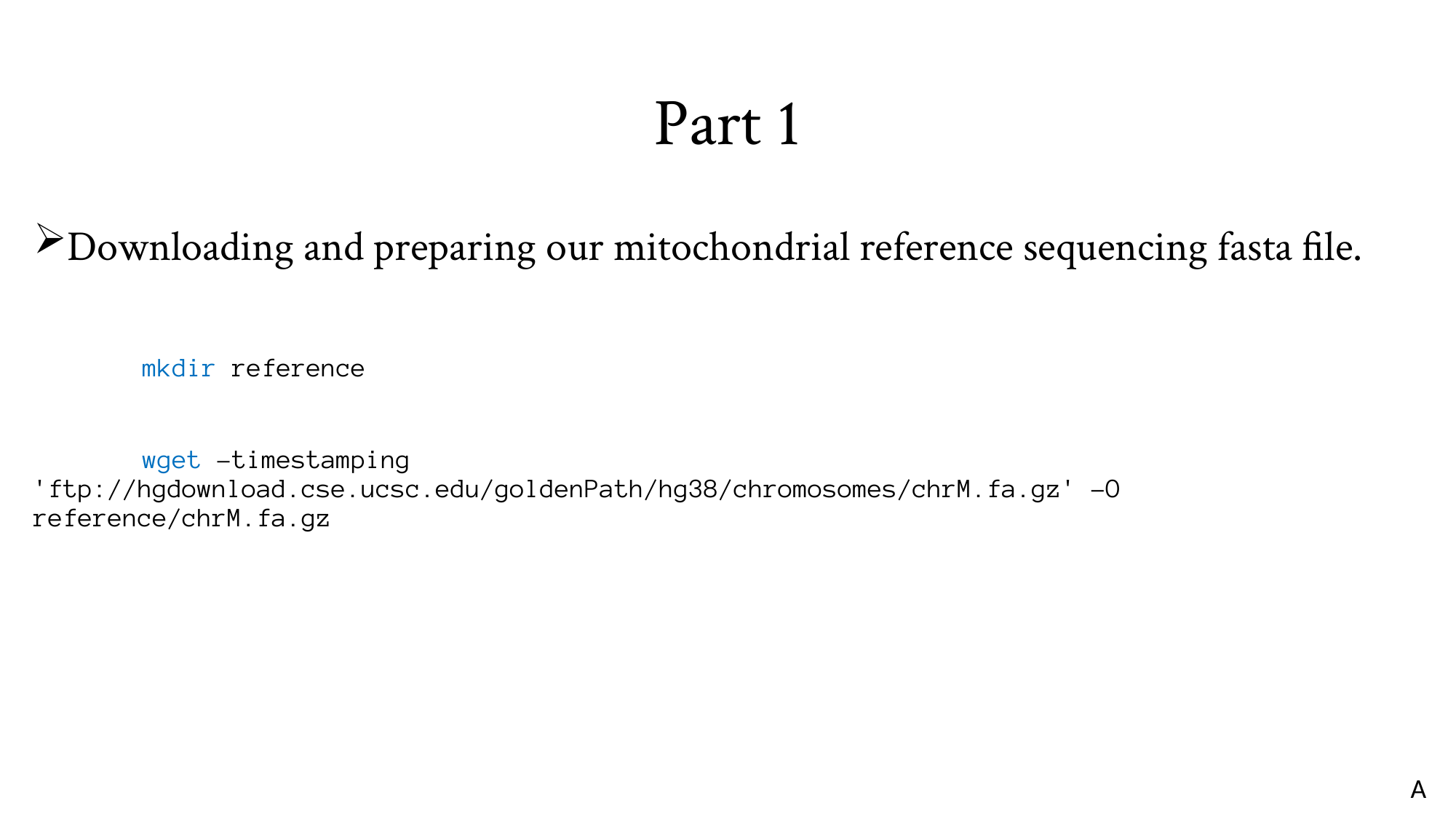

# Part 1
Downloading and preparing our mitochondrial reference sequencing fasta file.

	mkdir reference

	wget –timestamping 	'ftp://hgdownload.cse.ucsc.edu/goldenPath/hg38/chromosomes/chrM.fa.gz' -O 	reference/chrM.fa.gz
A